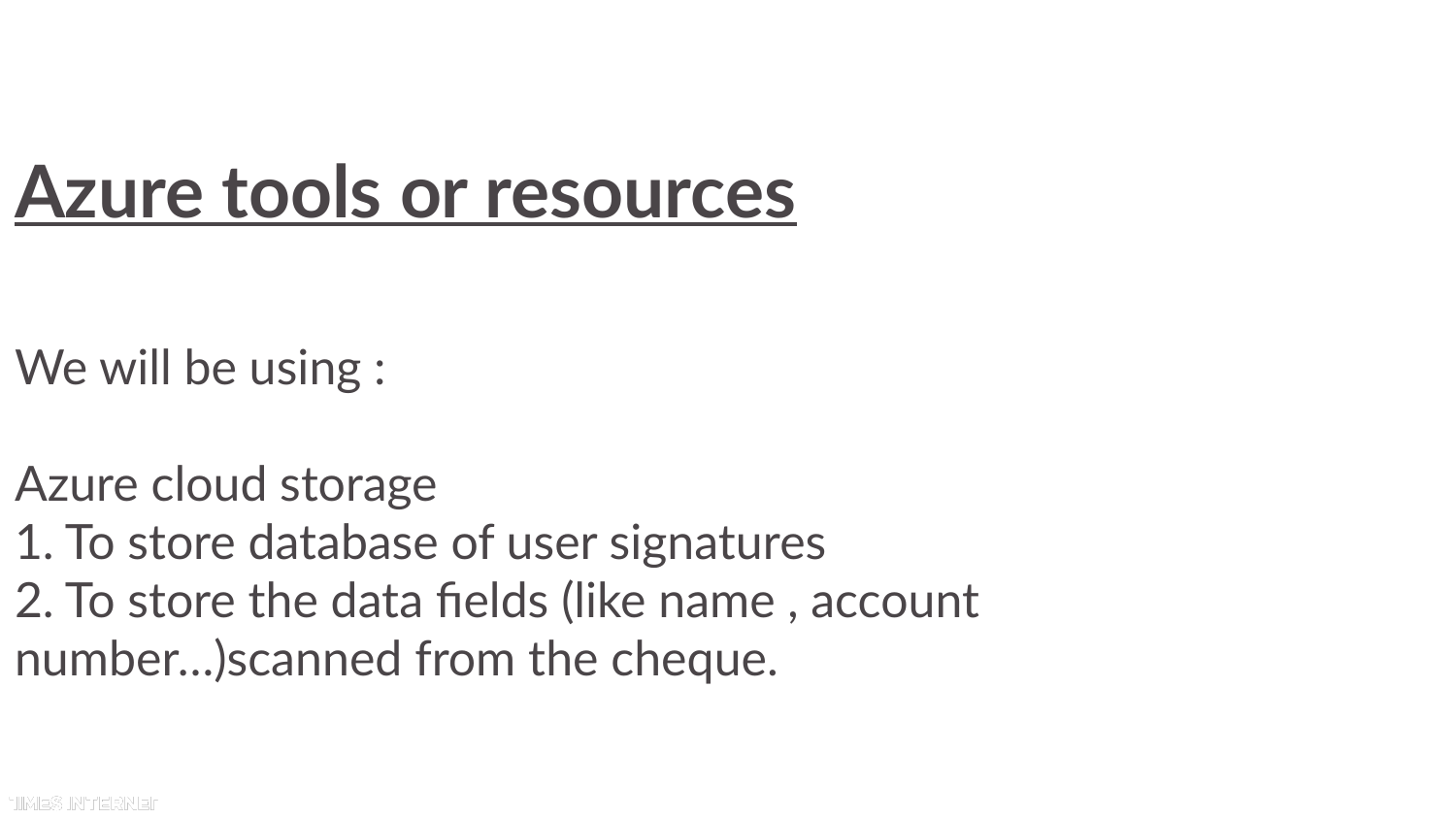

# Azure tools or resources
We will be using :
Azure cloud storage
1. To store database of user signatures
2. To store the data fields (like name , account number…)scanned from the cheque.